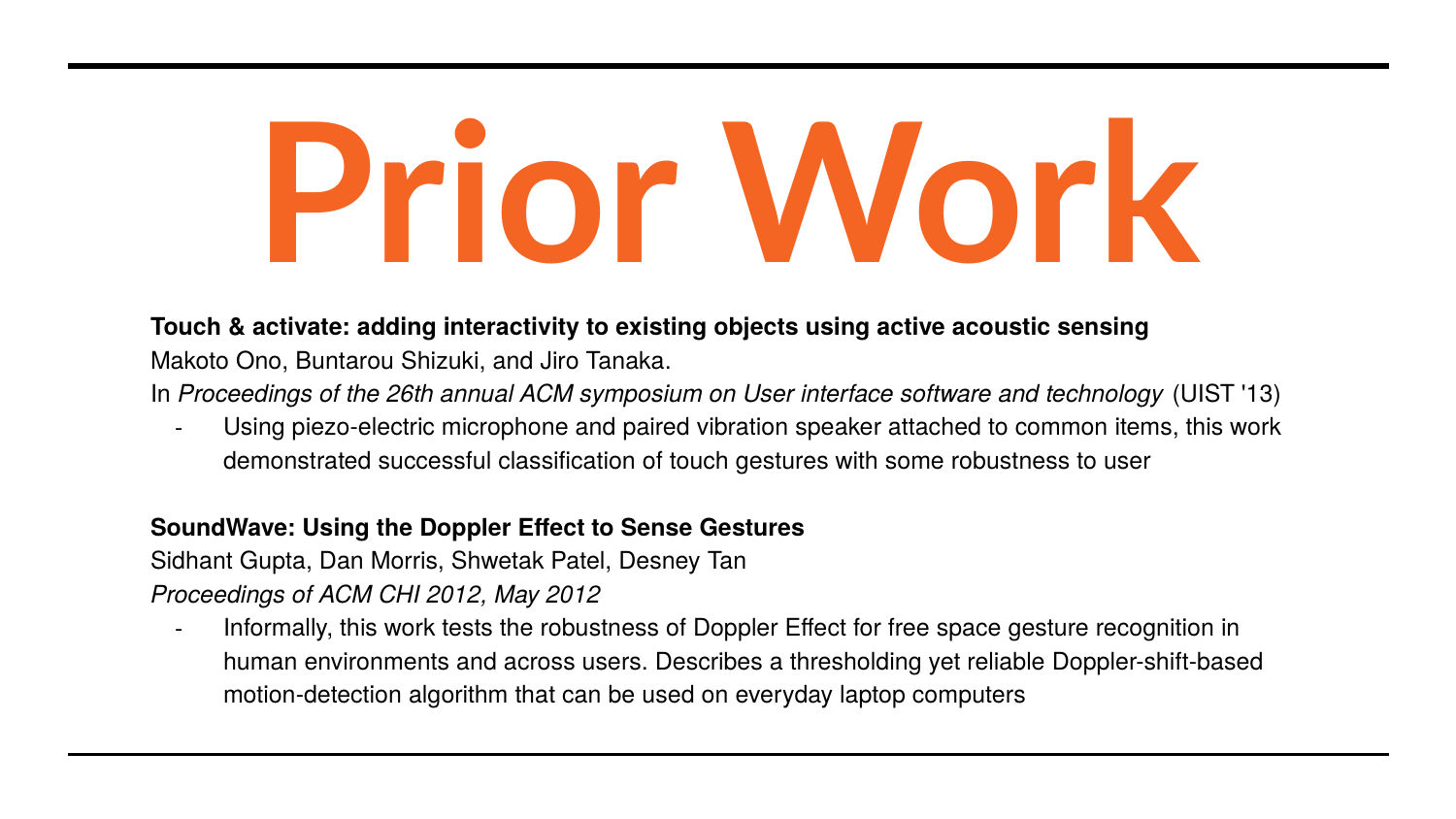

# Prior Work
Touch & activate: adding interactivity to existing objects using active acoustic sensing
Makoto Ono, Buntarou Shizuki, and Jiro Tanaka.
In Proceedings of the 26th annual ACM symposium on User interface software and technology (UIST '13)
Using piezo-electric microphone and paired vibration speaker attached to common items, this work demonstrated successful classification of touch gestures with some robustness to user

SoundWave: Using the Doppler Effect to Sense Gestures
Sidhant Gupta, Dan Morris, Shwetak Patel, Desney Tan
Proceedings of ACM CHI 2012, May 2012
Informally, this work tests the robustness of Doppler Effect for free space gesture recognition in human environments and across users. Describes a thresholding yet reliable Doppler-shift-based motion-detection algorithm that can be used on everyday laptop computers